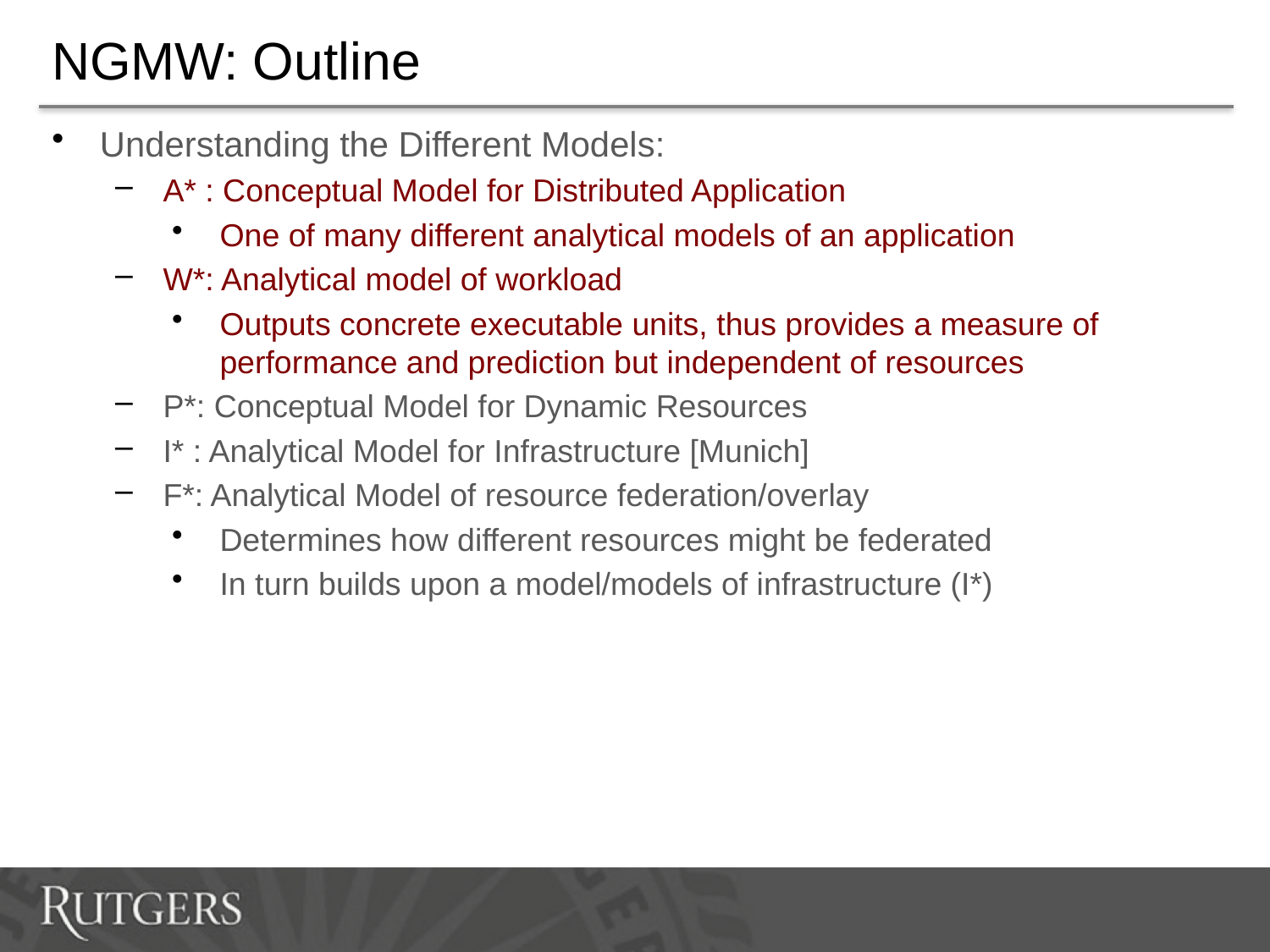

# NGMW: Outline
Understanding the Different Models:
A* : Conceptual Model for Distributed Application
One of many different analytical models of an application
W*: Analytical model of workload
Outputs concrete executable units, thus provides a measure of performance and prediction but independent of resources
P*: Conceptual Model for Dynamic Resources
I* : Analytical Model for Infrastructure [Munich]
F*: Analytical Model of resource federation/overlay
Determines how different resources might be federated
In turn builds upon a model/models of infrastructure (I*)